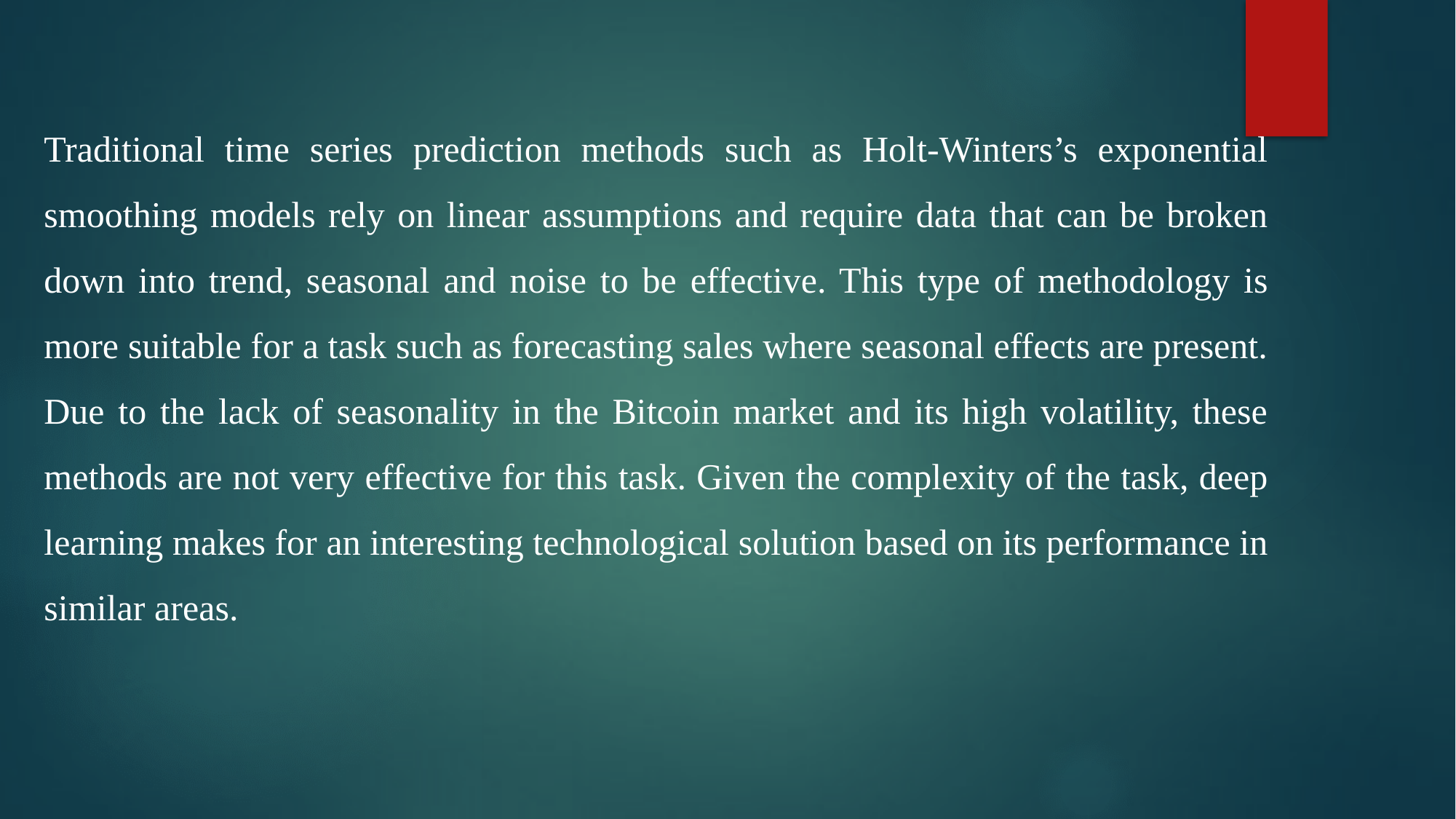

Traditional time series prediction methods such as Holt-Winters’s exponential smoothing models rely on linear assumptions and require data that can be broken down into trend, seasonal and noise to be effective. This type of methodology is more suitable for a task such as forecasting sales where seasonal effects are present. Due to the lack of seasonality in the Bitcoin market and its high volatility, these methods are not very effective for this task. Given the complexity of the task, deep learning makes for an interesting technological solution based on its performance in similar areas.